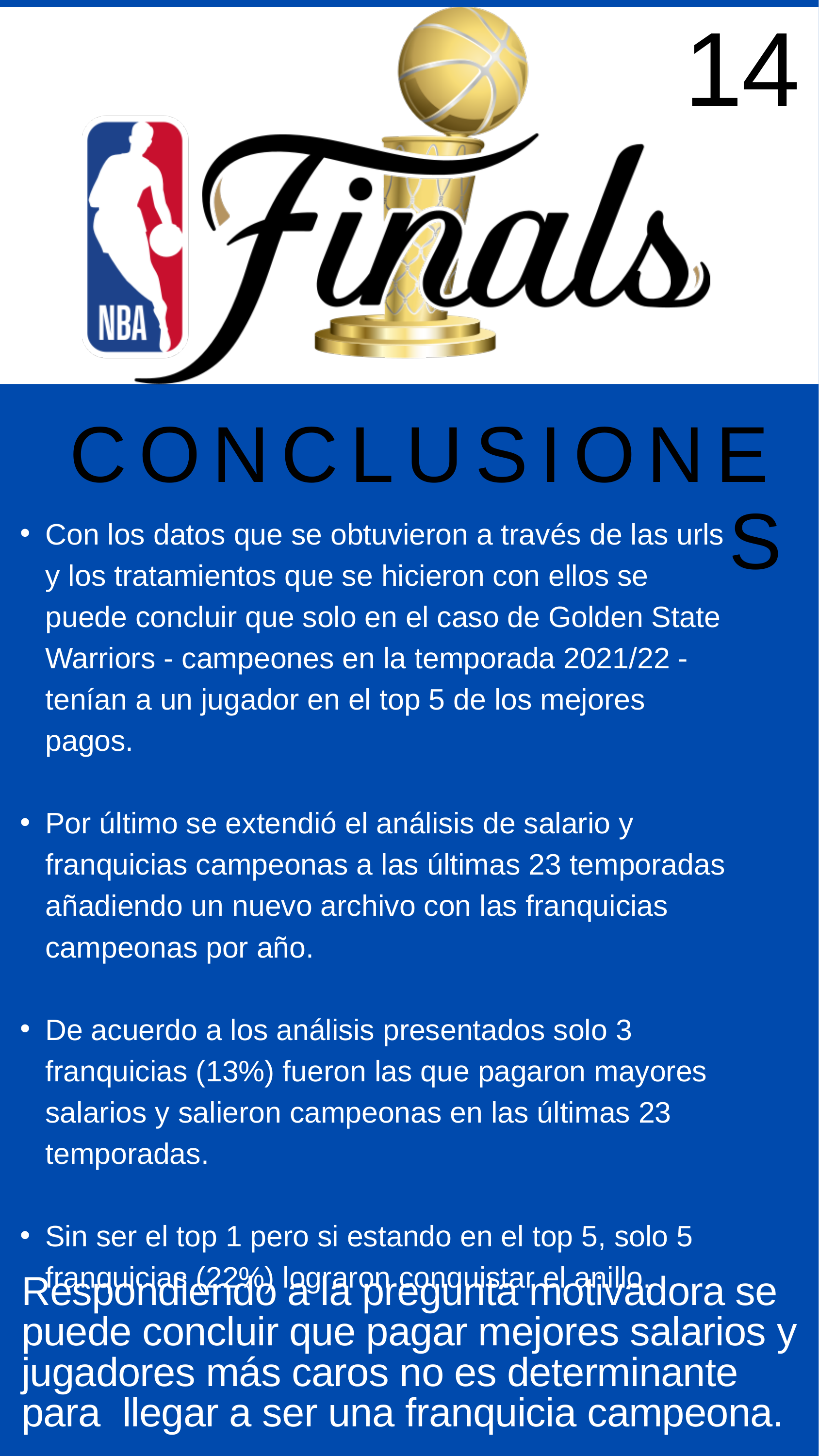

14
CONCLUSIONES
Con los datos que se obtuvieron a través de las urls y los tratamientos que se hicieron con ellos se puede concluir que solo en el caso de Golden State Warriors - campeones en la temporada 2021/22 - tenían a un jugador en el top 5 de los mejores pagos.

Por último se extendió el análisis de salario y franquicias campeonas a las últimas 23 temporadas añadiendo un nuevo archivo con las franquicias campeonas por año.

De acuerdo a los análisis presentados solo 3 franquicias (13%) fueron las que pagaron mayores salarios y salieron campeonas en las últimas 23 temporadas.

Sin ser el top 1 pero si estando en el top 5, solo 5 franquicias (22%) lograron conquistar el anillo.

Respondiendo a la pregunta motivadora se puede concluir que pagar mejores salarios y jugadores más caros no es determinante para  llegar a ser una franquicia campeona.